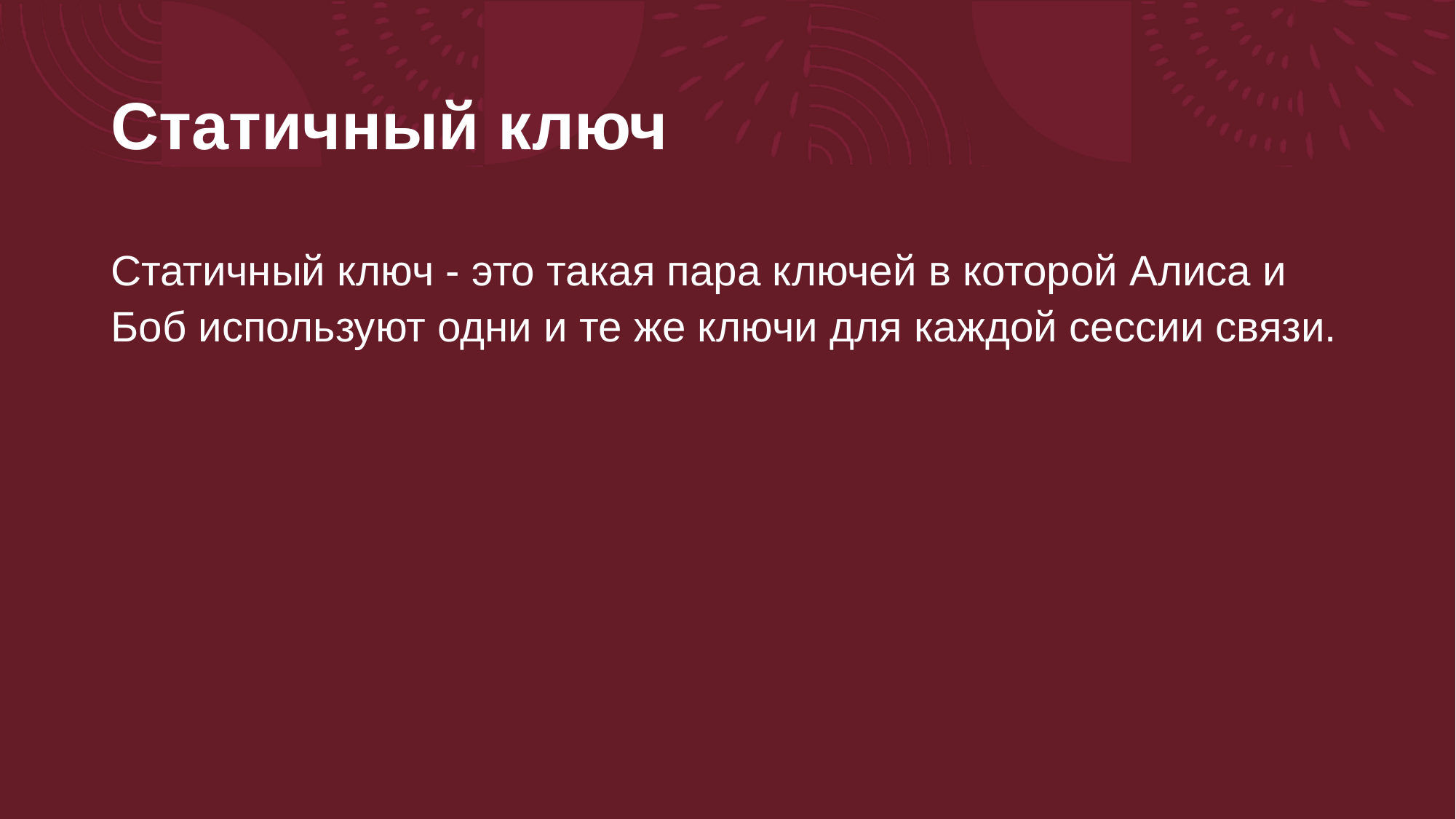

# Статичный ключ
Статичный ключ - это такая пара ключей в которой Алиса и Боб используют одни и те же ключи для каждой сессии связи.